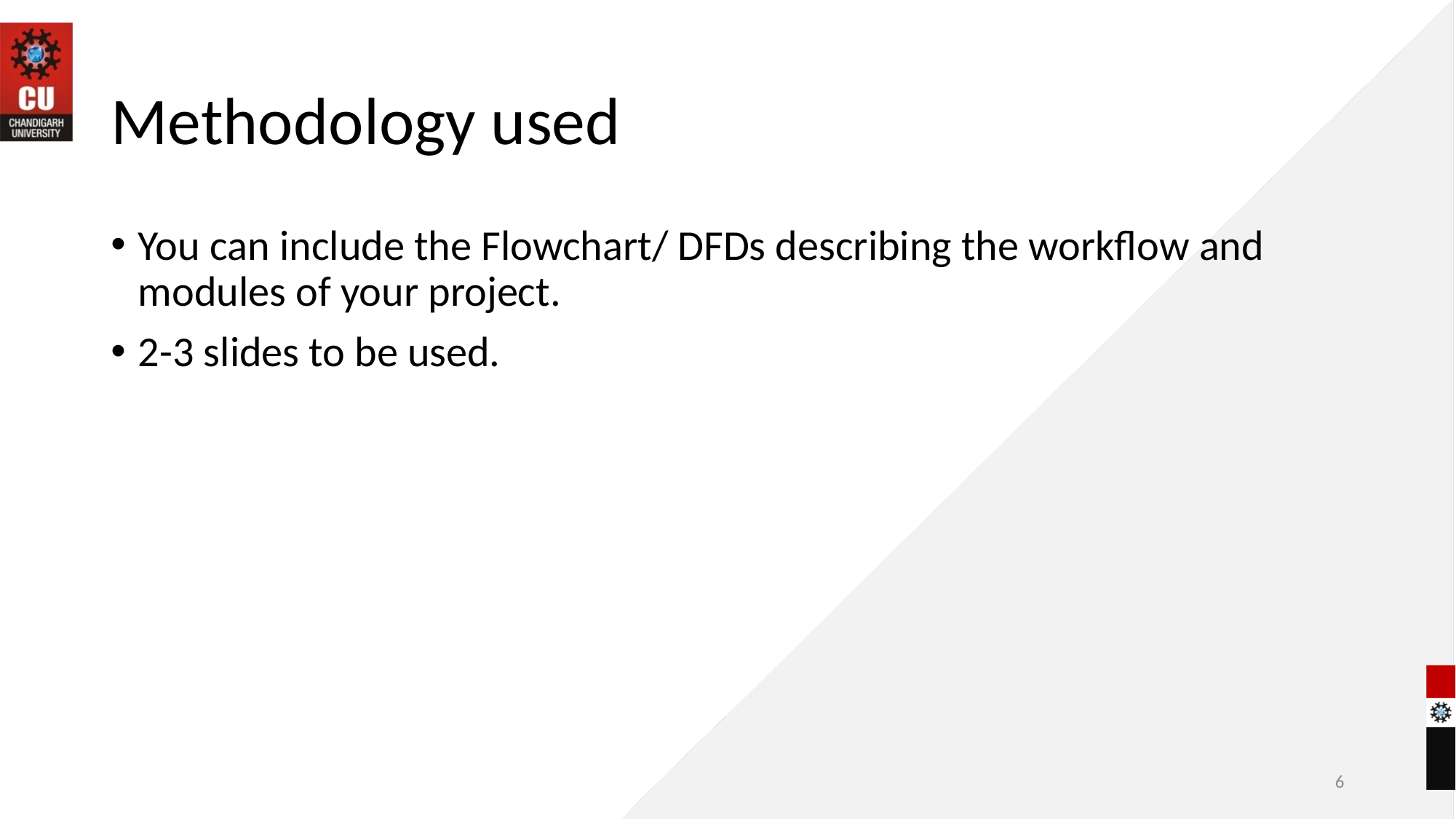

# Methodology used
You can include the Flowchart/ DFDs describing the workflow and modules of your project.
2-3 slides to be used.
6